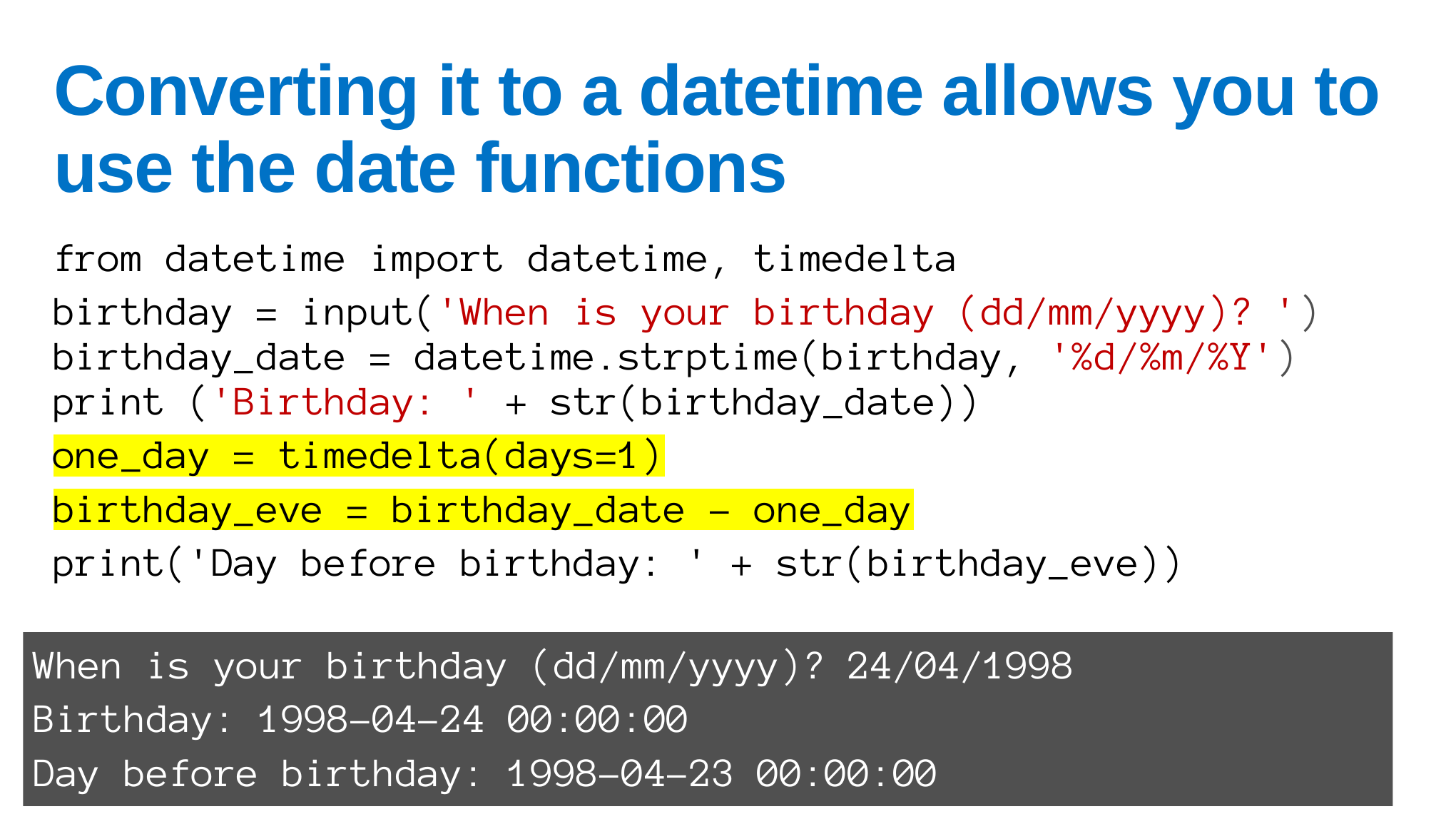

# Converting it to a datetime allows you to use the date functions
from datetime import datetime, timedelta
birthday = input('When is your birthday (dd/mm/yyyy)? ')
birthday_date = datetime.strptime(birthday, '%d/%m/%Y')
print ('Birthday: ' + str(birthday_date))
one_day = timedelta(days=1)
birthday_eve = birthday_date - one_day
print('Day before birthday: ' + str(birthday_eve))

When is your birthday (dd/mm/yyyy)? 24/04/1998
Birthday: 1998-04-24 00:00:00
Day before birthday: 1998-04-23 00:00:00